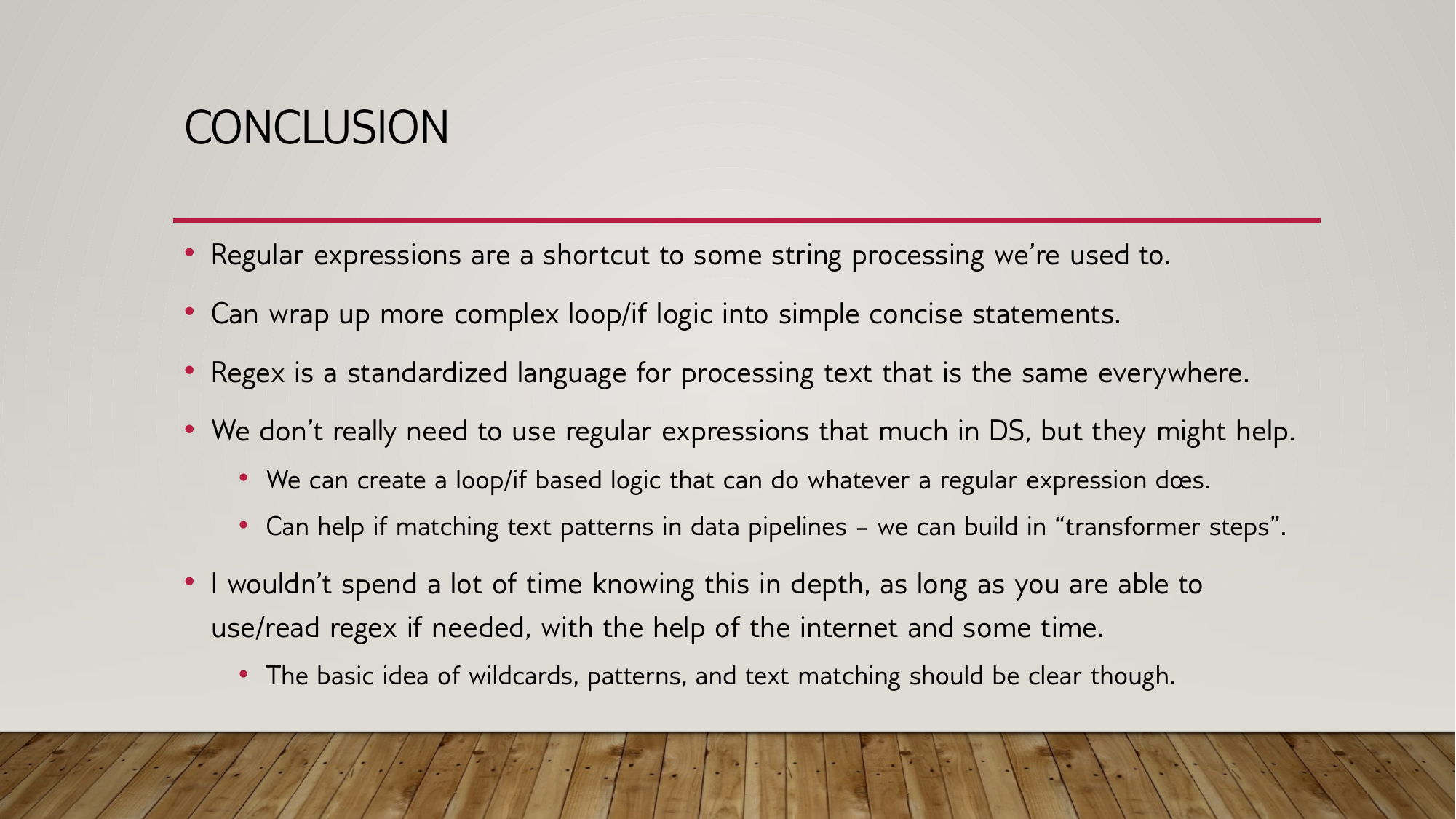

# Conclusion
Regular expressions are a shortcut to some string processing we’re used to.
Can wrap up more complex loop/if logic into simple concise statements.
Regex is a standardized language for processing text that is the same everywhere.
We don’t really need to use regular expressions that much in DS, but they might help.
We can create a loop/if based logic that can do whatever a regular expression does.
Can help if matching text patterns in data pipelines – we can build in “transformer steps”.
I wouldn’t spend a lot of time knowing this in depth, as long as you are able to use/read regex if needed, with the help of the internet and some time.
The basic idea of wildcards, patterns, and text matching should be clear though.